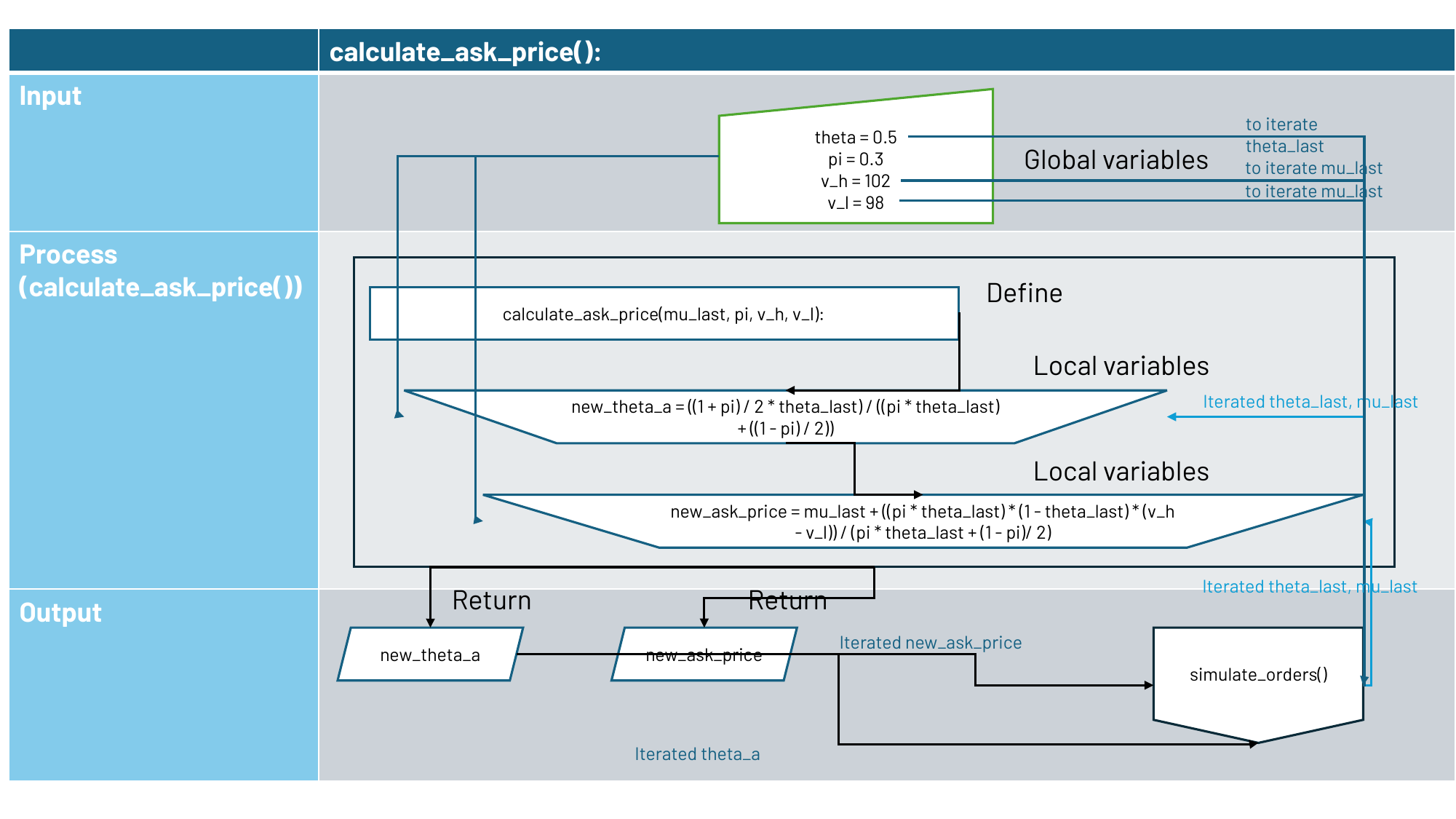

|  | calculate\_ask\_price(): |
| --- | --- |
| Input |  |
| Process (calculate\_ask\_price()) |  |
| Output |  |
theta = 0.5
pi = 0.3
v_h = 102
v_l = 98
to iterate theta_last
Global variables
to iterate mu_last
to iterate mu_last

Define
calculate_ask_price(mu_last, pi, v_h, v_l):
Local variables
Iterated theta_last, mu_last
new_theta_a = ((1 + pi) / 2 * theta_last) / ((pi * theta_last) + ((1 - pi) / 2))
Local variables
new_ask_price = mu_last + ((pi * theta_last) * (1 - theta_last) * (v_h - v_l)) / (pi * theta_last + (1 - pi)/ 2)
Iterated theta_last, mu_last
Return
Return
Iterated new_ask_price
new_ask_price
simulate_orders()
new_theta_a
Iterated theta_a